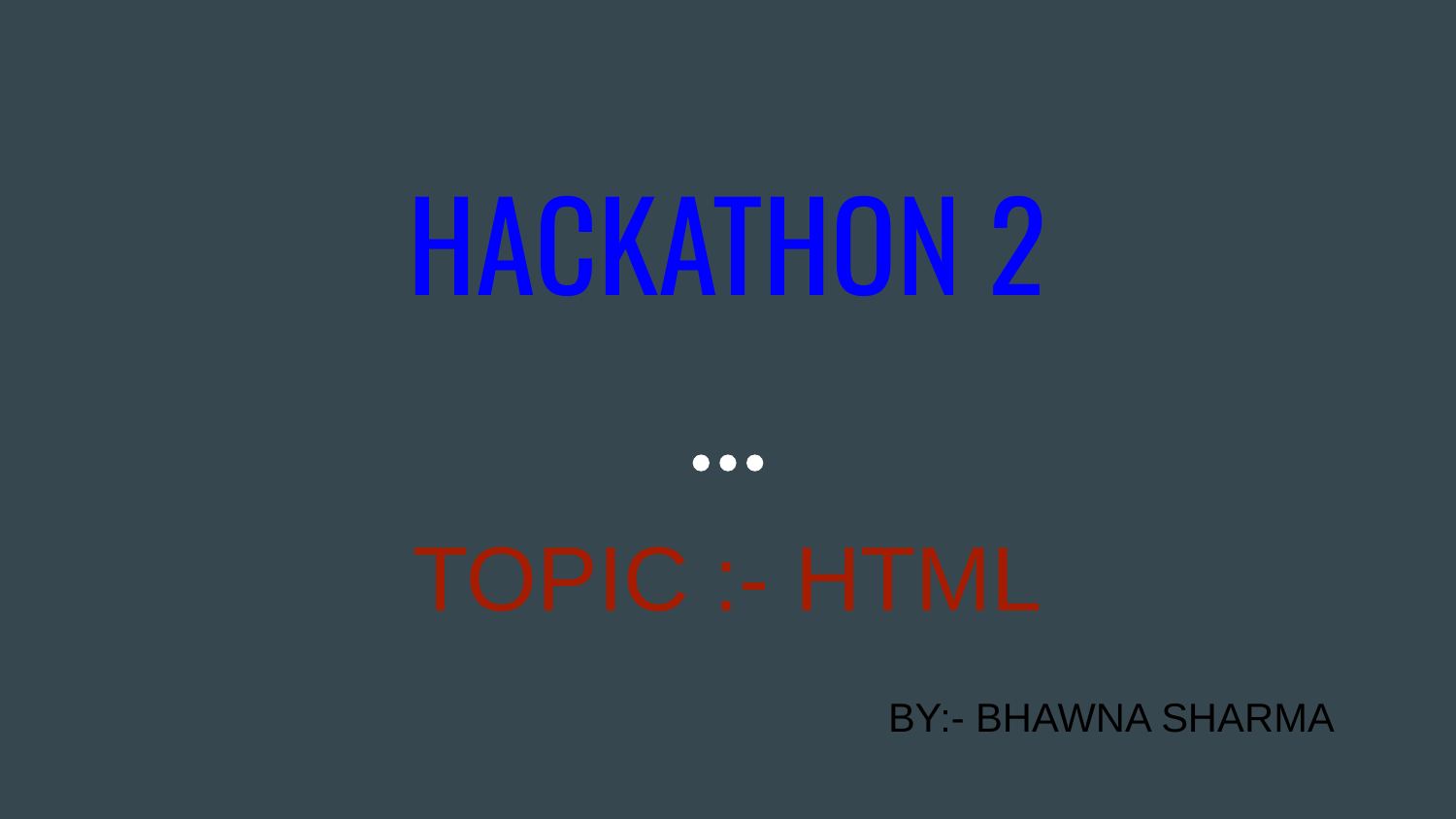

# HACKATHON 2
TOPIC :- HTML
BY:- BHAWNA SHARMA